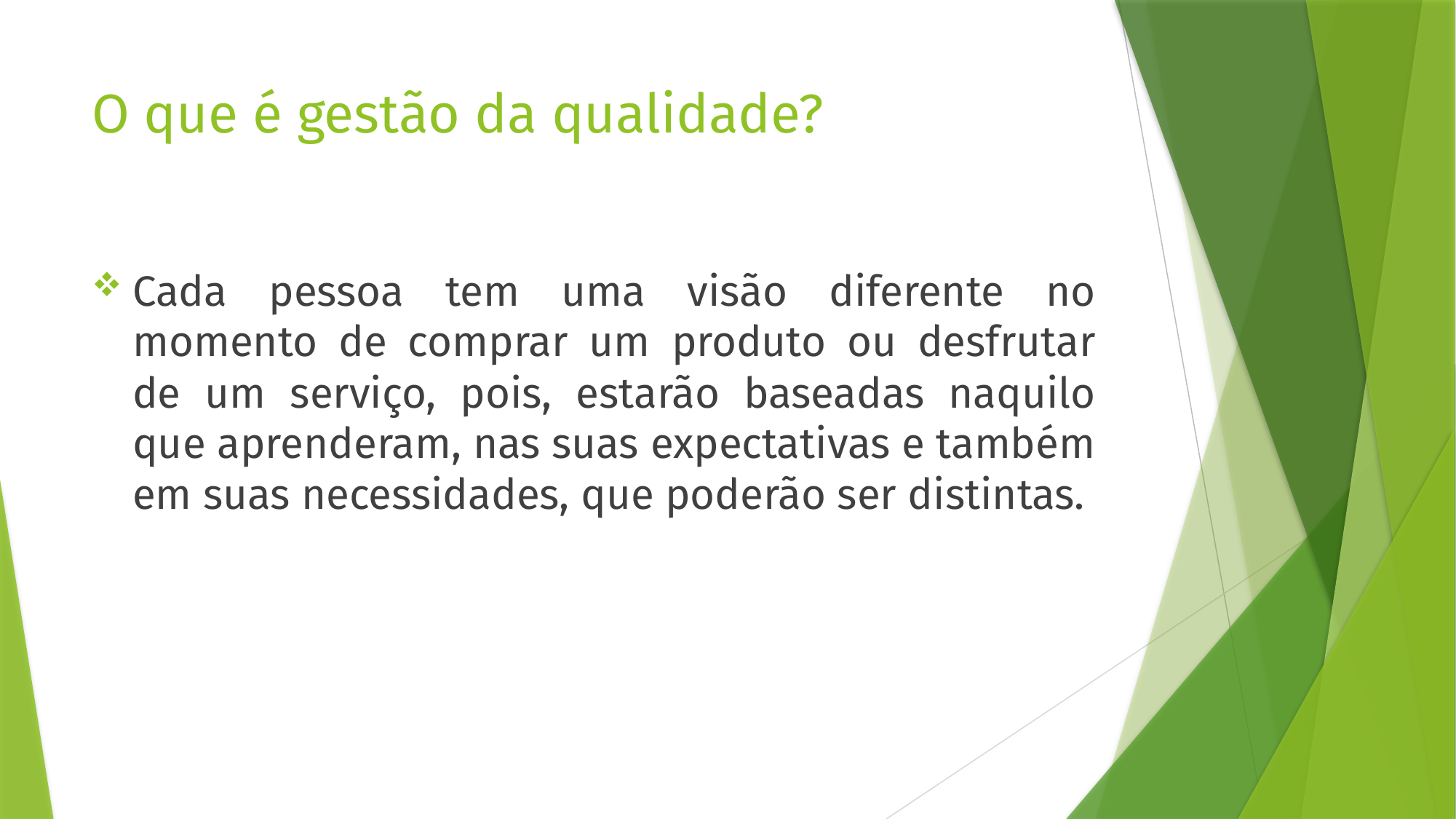

# O que é gestão da qualidade?
Cada pessoa tem uma visão diferente no momento de comprar um produto ou desfrutar de um serviço, pois, estarão baseadas naquilo que aprenderam, nas suas expectativas e também em suas necessidades, que poderão ser distintas.